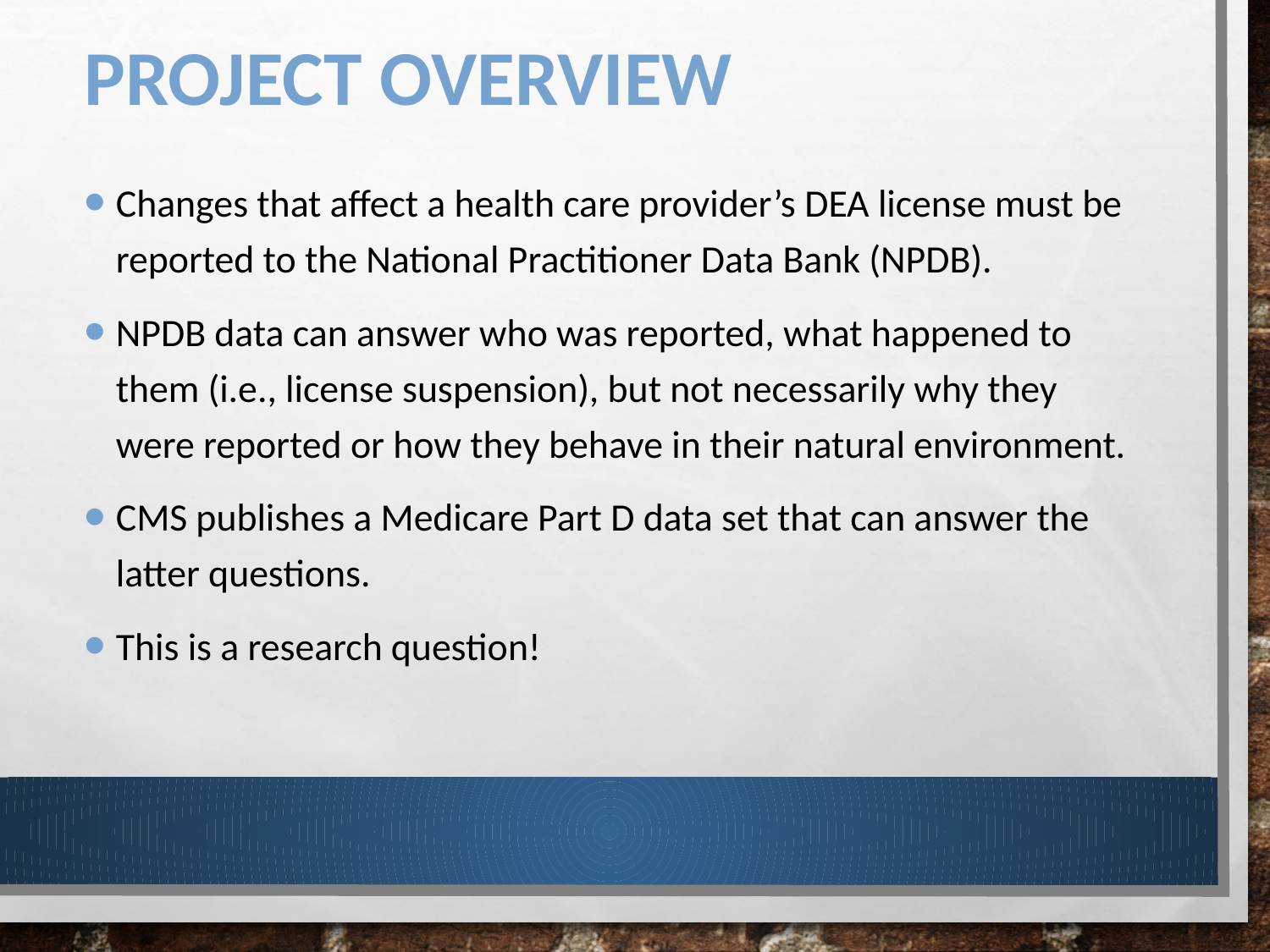

# Project Overview
Changes that affect a health care provider’s DEA license must be reported to the National Practitioner Data Bank (NPDB).
NPDB data can answer who was reported, what happened to them (i.e., license suspension), but not necessarily why they were reported or how they behave in their natural environment.
CMS publishes a Medicare Part D data set that can answer the latter questions.
This is a research question!